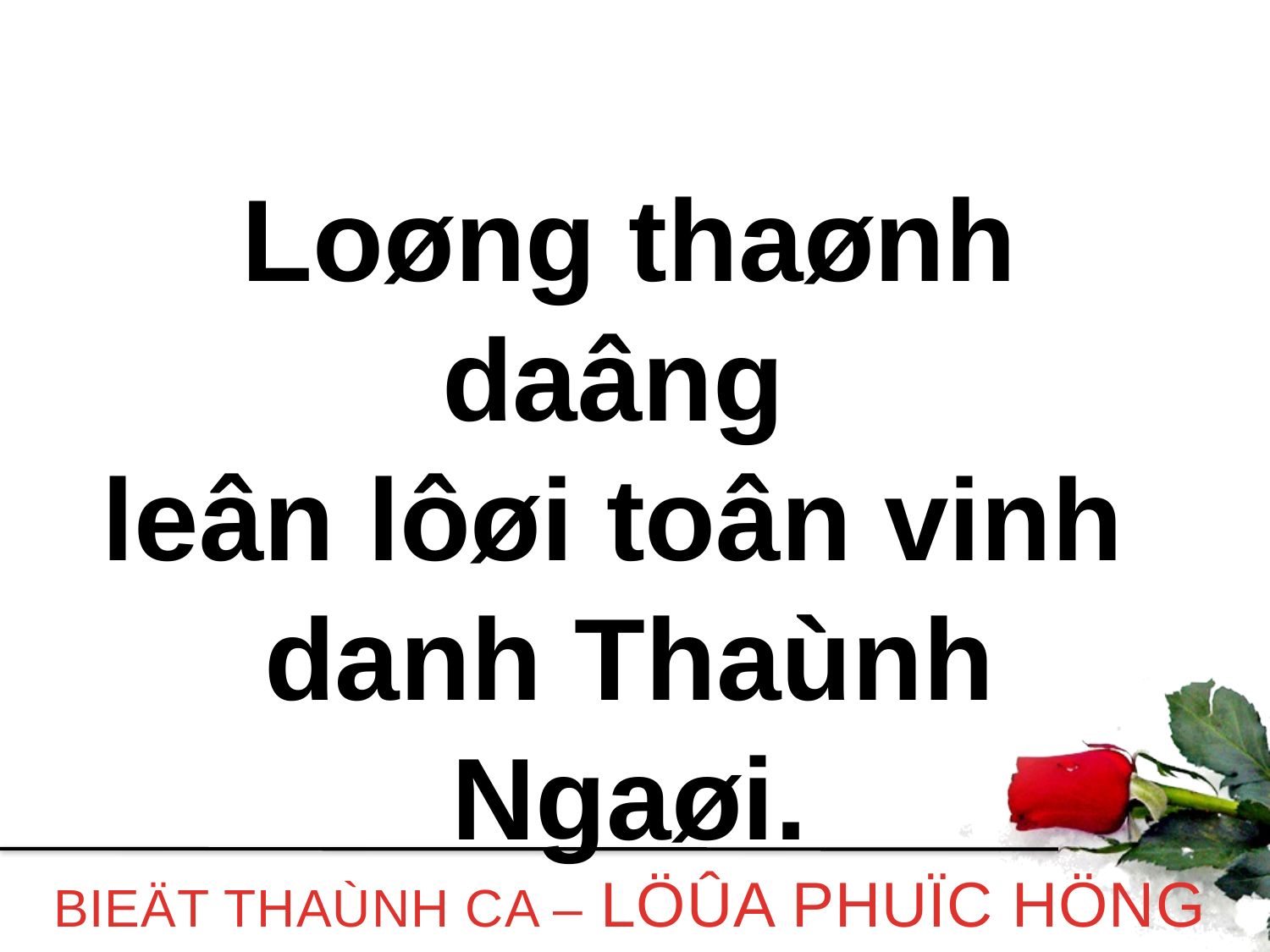

Loøng thaønh daâng
leân lôøi toân vinh
danh Thaùnh Ngaøi.
BIEÄT THAÙNH CA – LÖÛA PHUÏC HÖNG